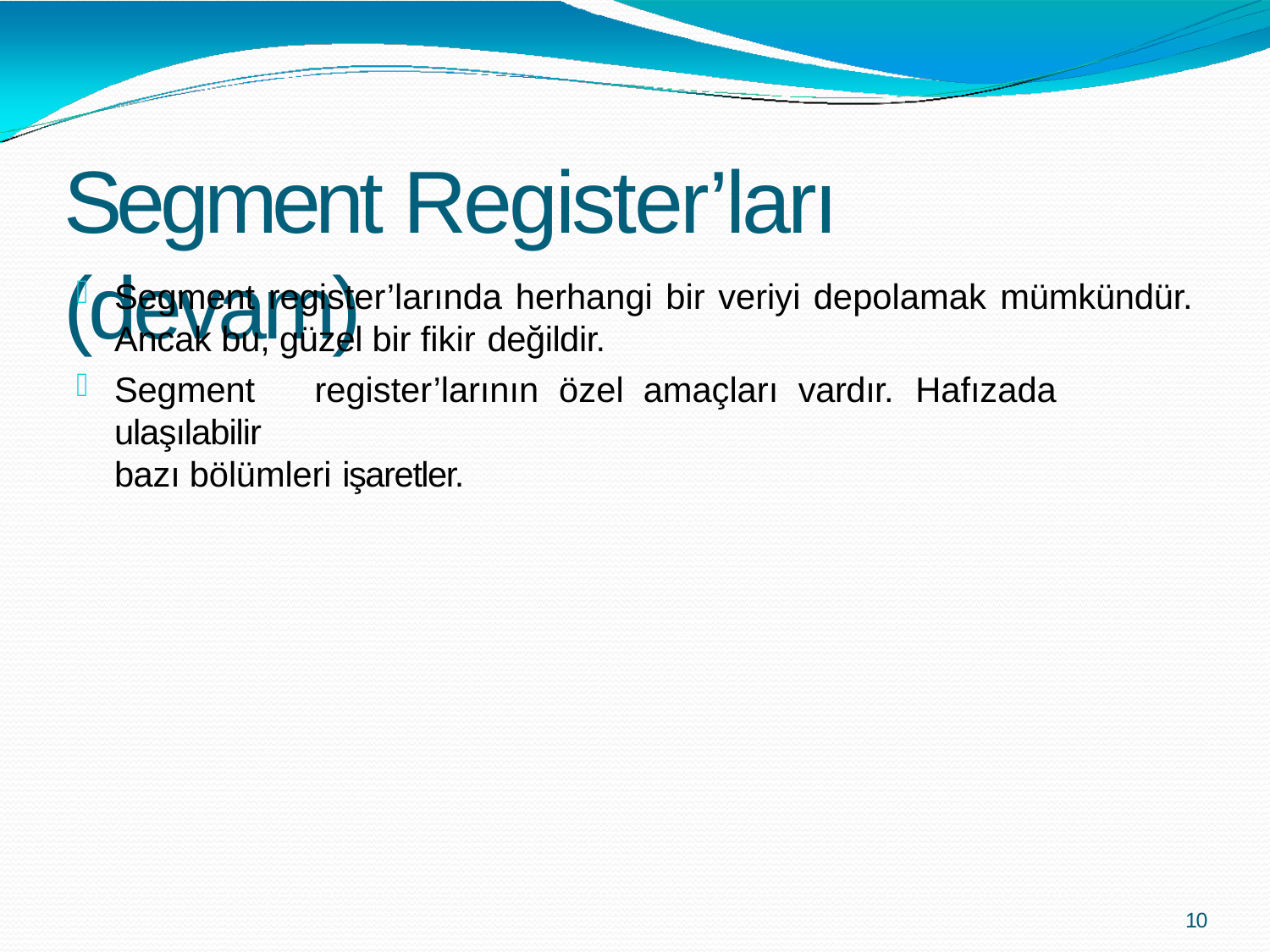

# Segment Register’ları (devam)
Segment register’larında herhangi bir veriyi depolamak mümkündür.
Ancak bu, güzel bir fikir değildir.
Segment	register’larının	özel	amaçları	vardır.	Hafızada	ulaşılabilir
bazı bölümleri işaretler.
10